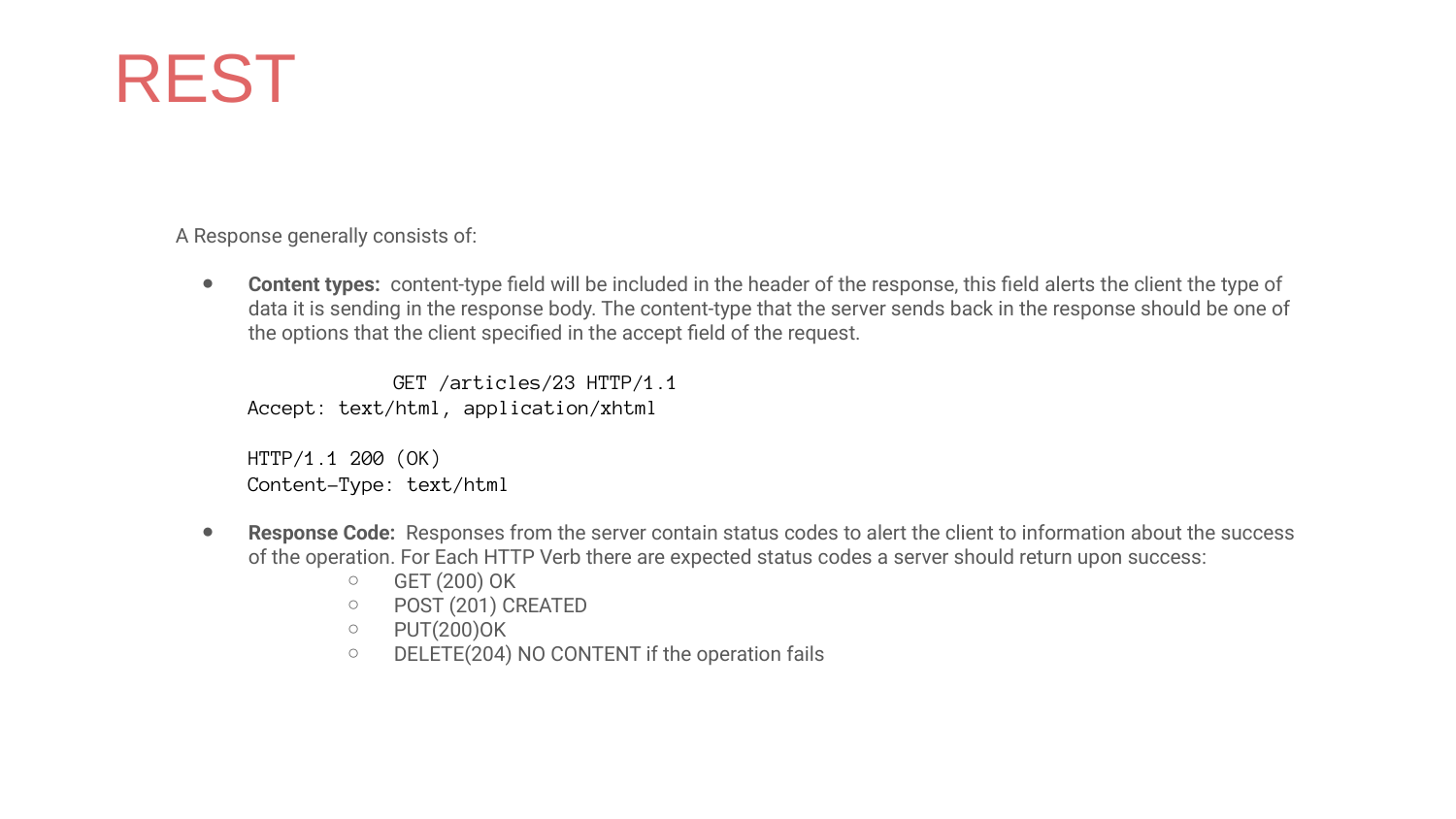

# REST

A Response generally consists of:

Content types:  content-type field will be included in the header of the response, this field alerts the client the type of data it is sending in the response body. The content-type that the server sends back in the response should be one of the options that the client specified in the accept field of the request.

		GET /articles/23 HTTP/1.1
Accept: text/html, application/xhtml

HTTP/1.1 200 (OK)
Content-Type: text/html

Response Code:  Responses from the server contain status codes to alert the client to information about the success of the operation. For Each HTTP Verb there are expected status codes a server should return upon success:
GET (200) OK
POST (201) CREATED
PUT(200)OK
DELETE(204) NO CONTENT if the operation fails